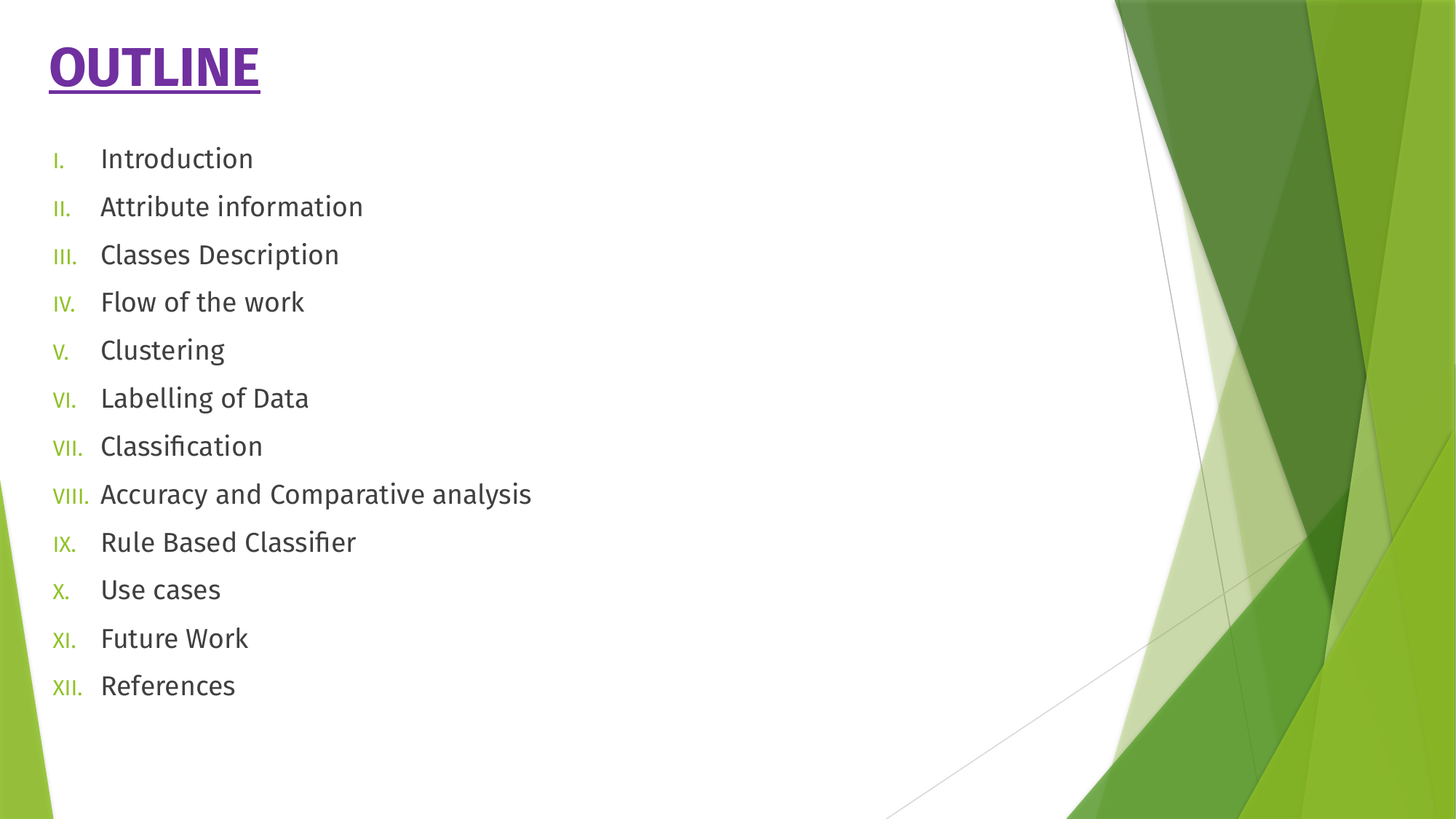

# OUTLINE
Introduction
Attribute information
Classes Description
Flow of the work
Clustering
Labelling of Data
Classification
Accuracy and Comparative analysis
Rule Based Classifier
Use cases
Future Work
References